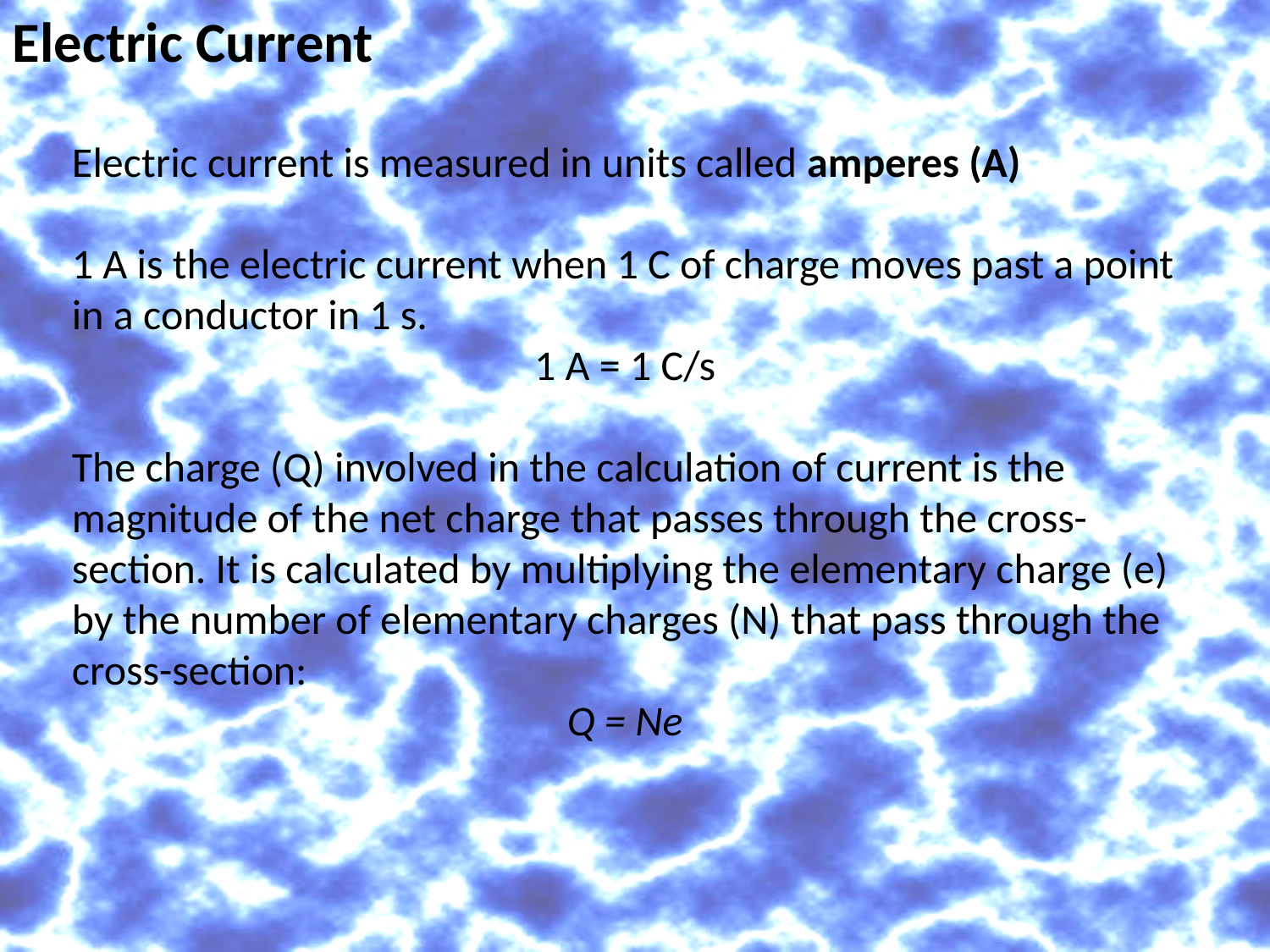

Electric Current
Electric current is measured in units called amperes (A)

1 A is the electric current when 1 C of charge moves past a point in a conductor in 1 s.
1 A = 1 C/s

The charge (Q) involved in the calculation of current is the magnitude of the net charge that passes through the cross-section. It is calculated by multiplying the elementary charge (e) by the number of elementary charges (N) that pass through the cross-section:
Q = Ne